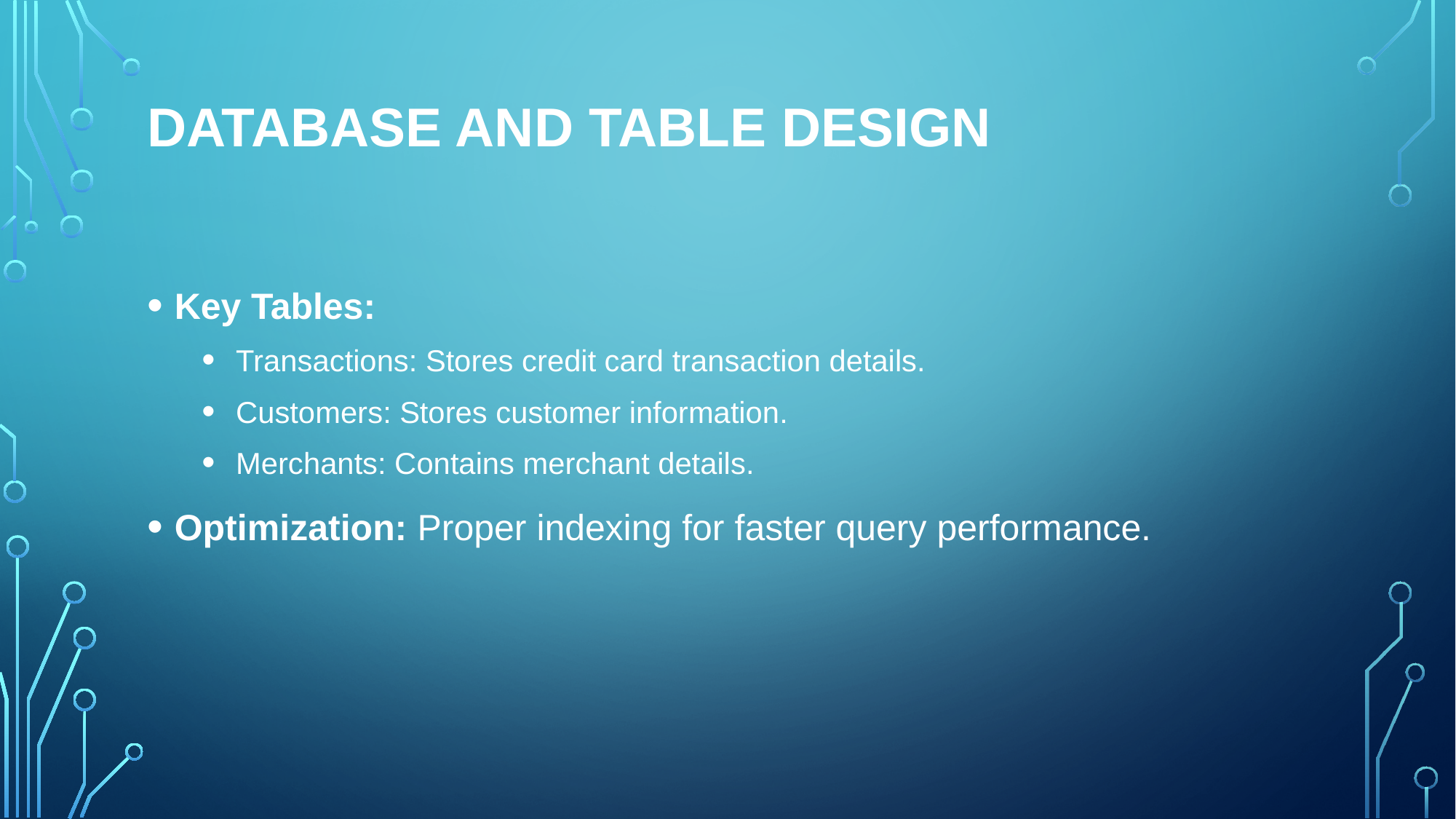

# Database and Table Design
Key Tables:
Transactions: Stores credit card transaction details.
Customers: Stores customer information.
Merchants: Contains merchant details.
Optimization: Proper indexing for faster query performance.